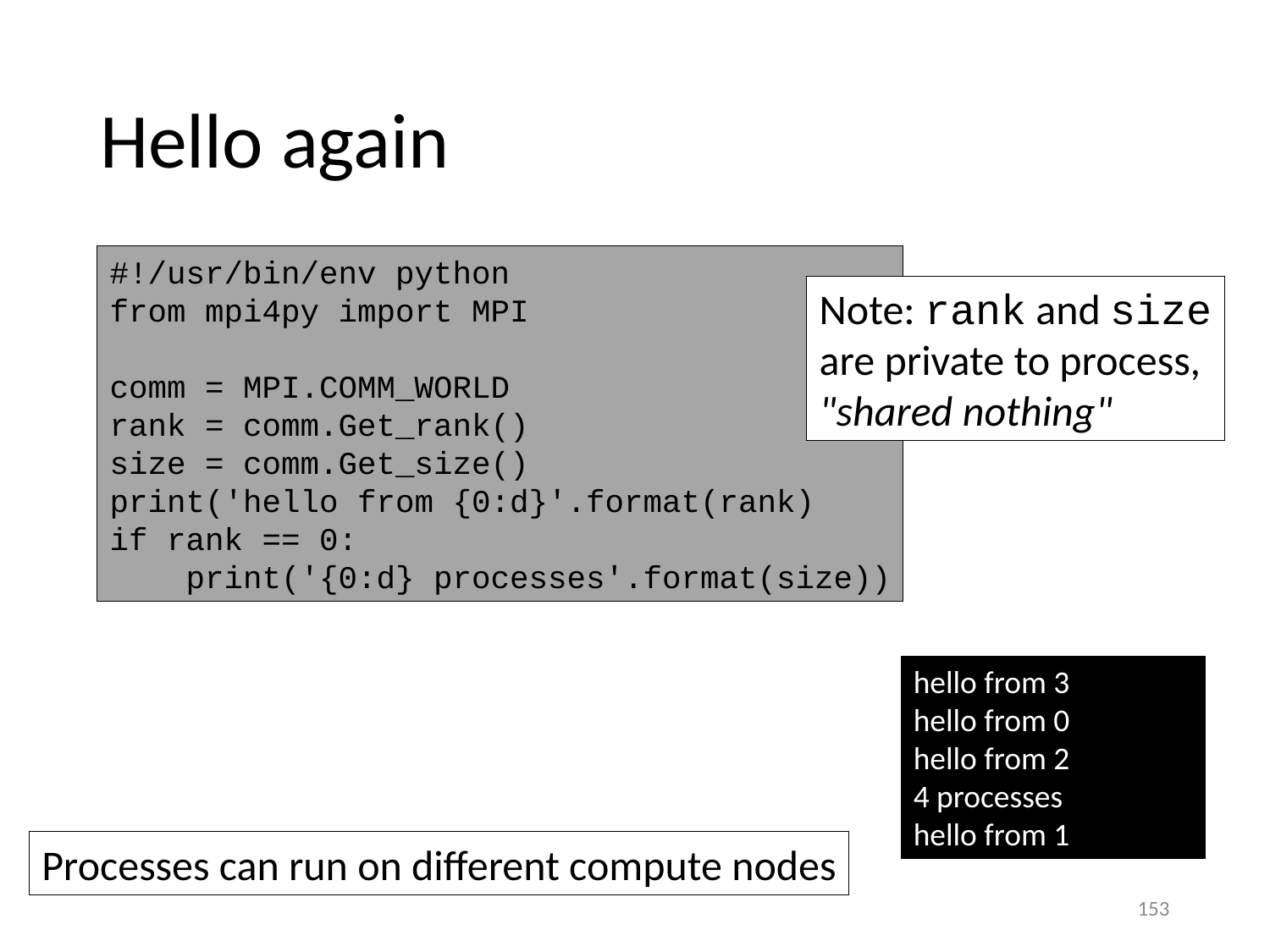

# Hello again
#!/usr/bin/env python
from mpi4py import MPI

comm = MPI.COMM_WORLD
rank = comm.Get_rank()
size = comm.Get_size()
print('hello from {0:d}'.format(rank)
if rank == 0:
    print('{0:d} processes'.format(size))
Note: rank and size
are private to process,
"shared nothing"
hello from 3
hello from 0
hello from 2
4 processes
hello from 1
Processes can run on different compute nodes
153